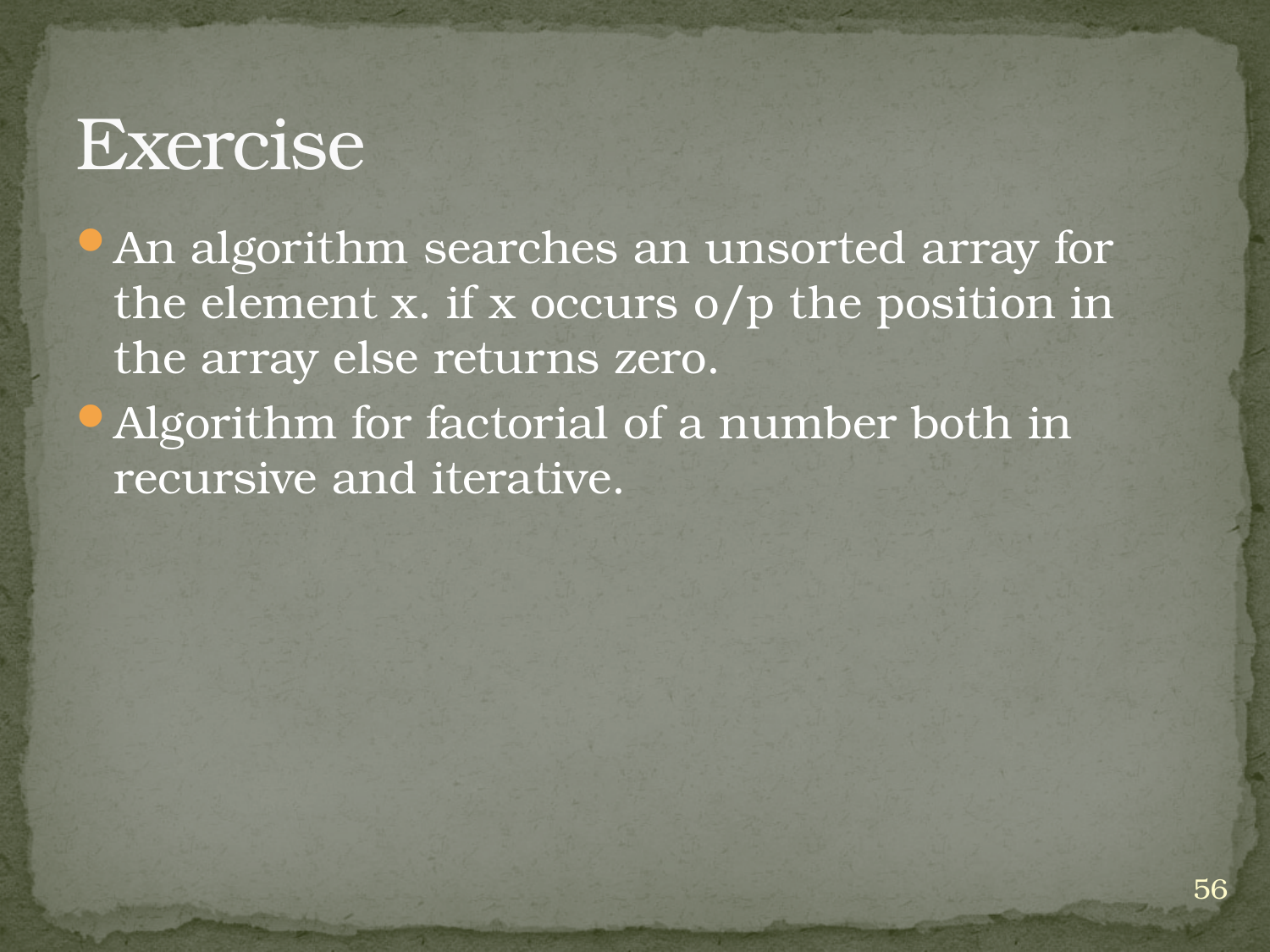

# Exercise
An algorithm searches an unsorted array for the element x. if x occurs o/p the position in the array else returns zero.
Algorithm for factorial of a number both in recursive and iterative.
56